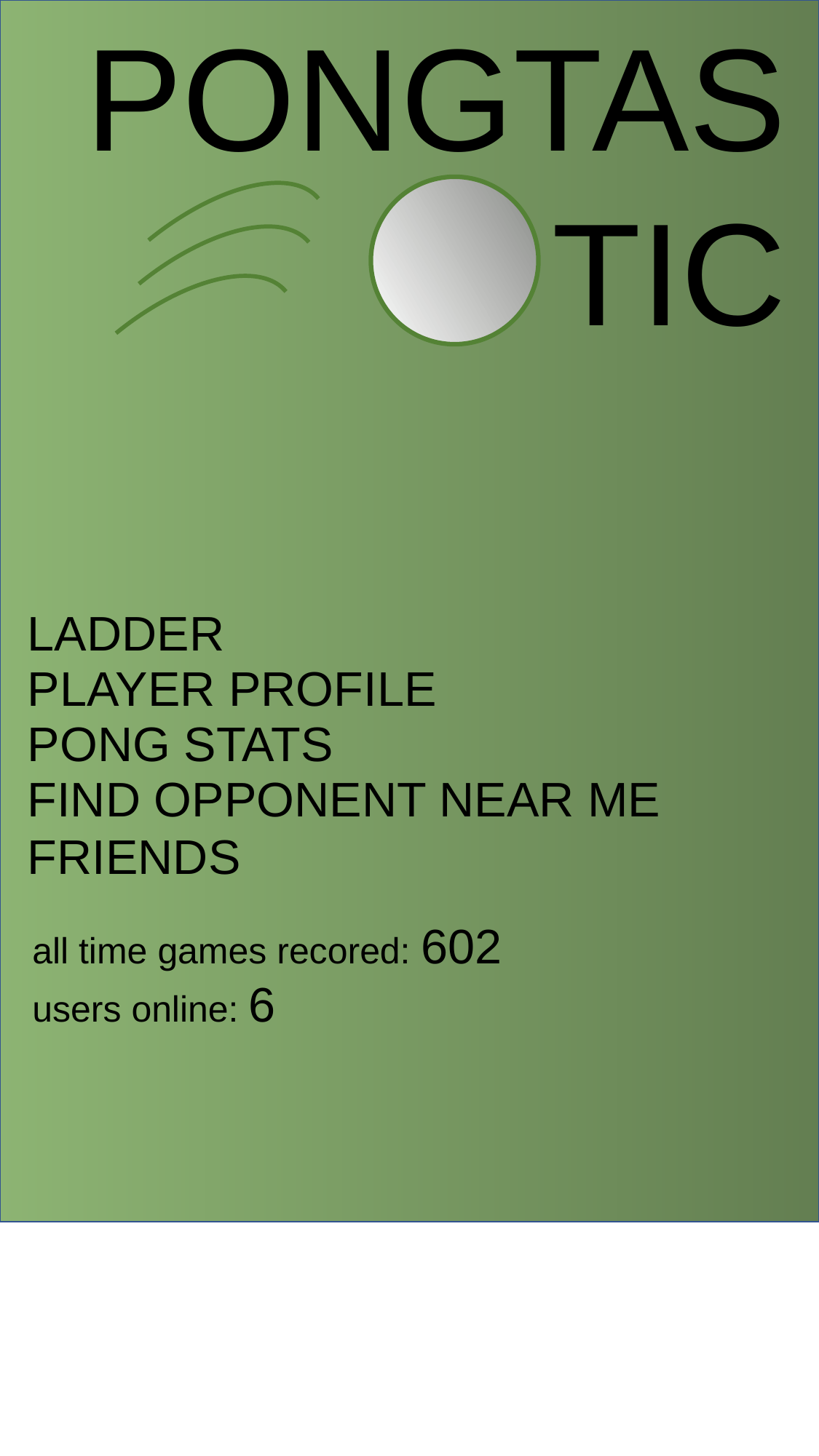

PONGTASTIC

LADDER
PLAYER PROFILE
PONG STATS
FIND OPPONENT NEAR ME
FRIENDS
all time games recored: 602
users online: 6